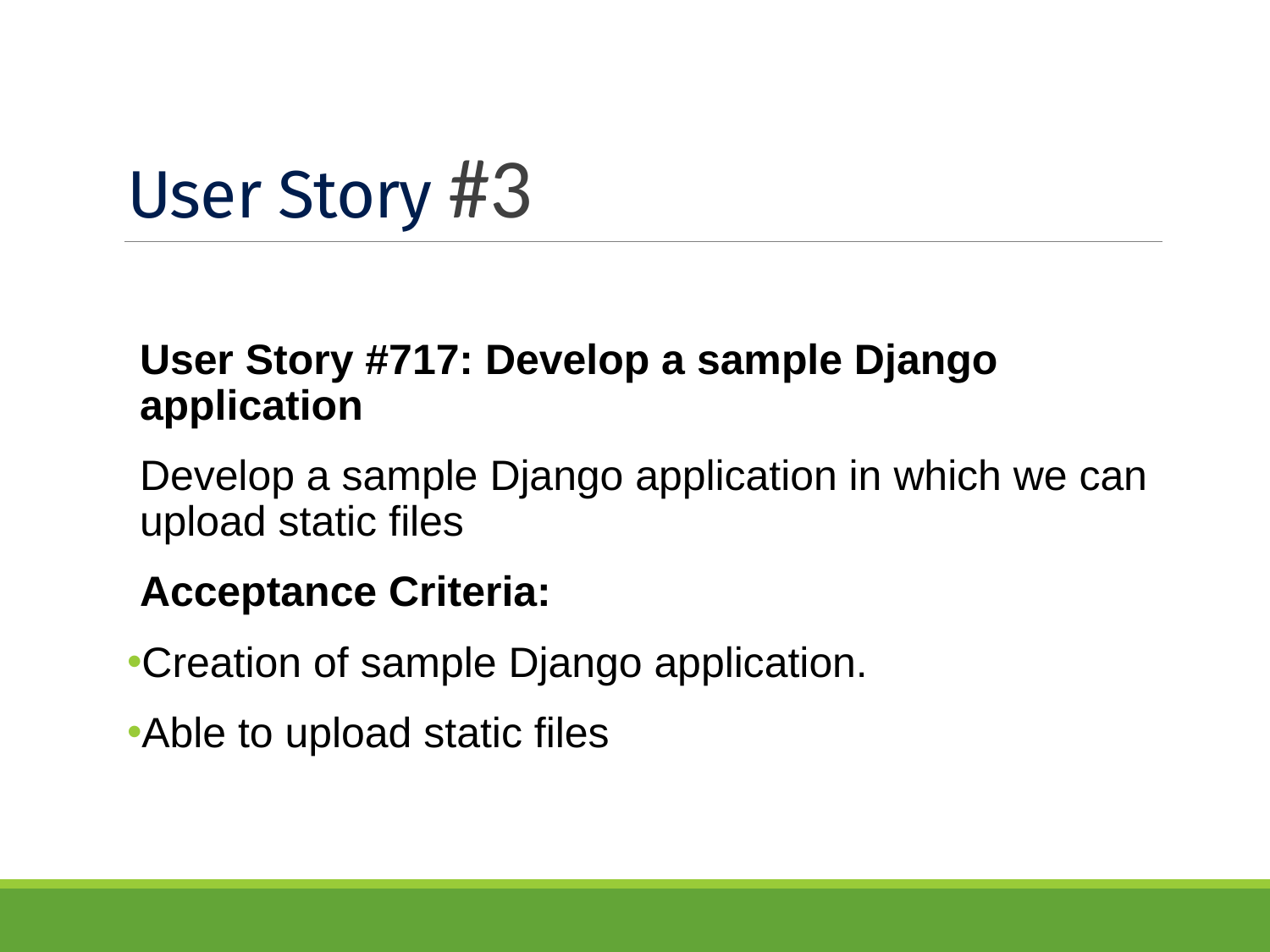

# User Story #3

User Story #717: Develop a sample Django application
Develop a sample Django application in which we can upload static files
Acceptance Criteria:
Creation of sample Django application.
Able to upload static files